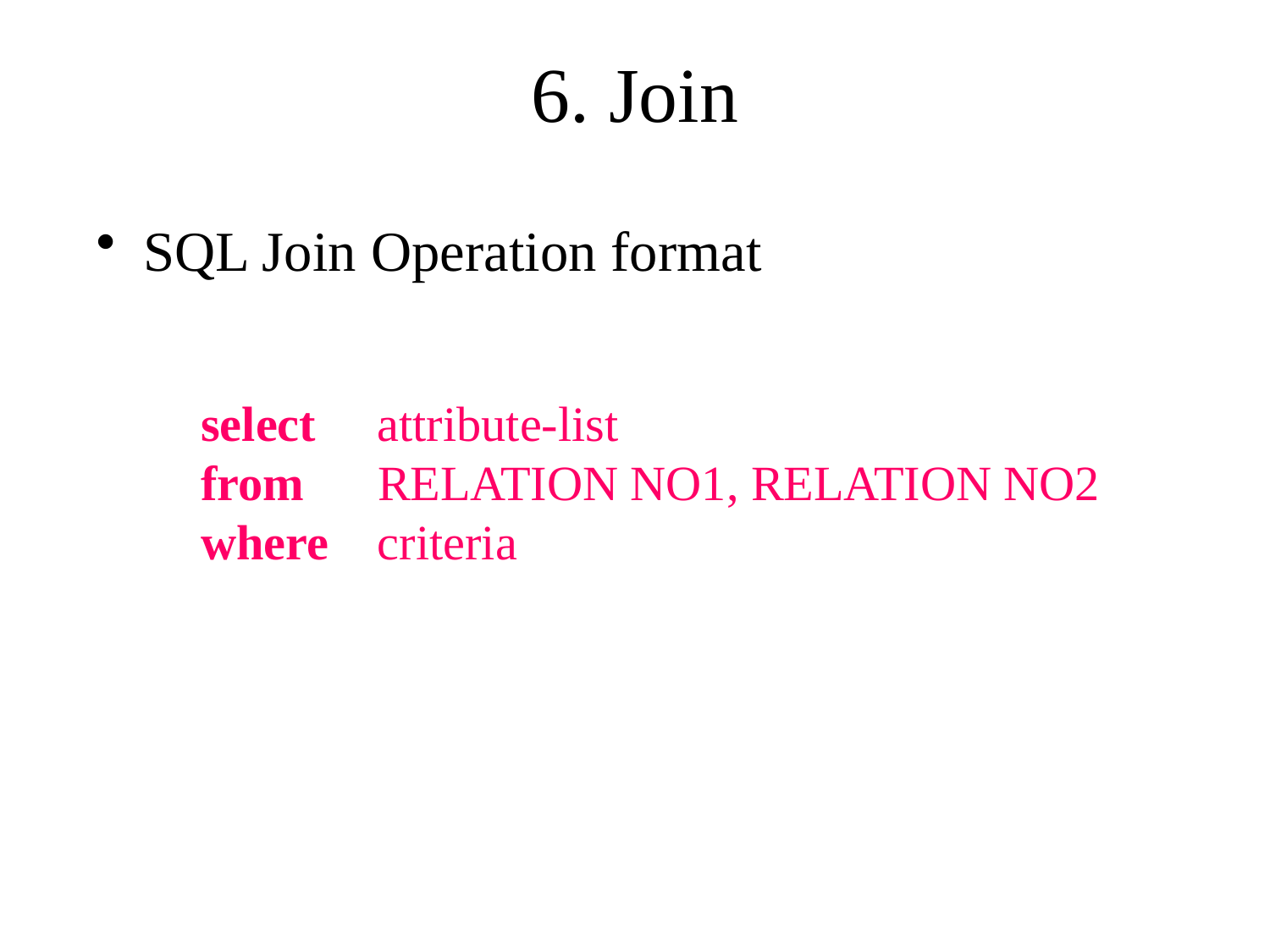

# 6. Join
SQL Join Operation format
select     attribute-list
from      RELATION NO1, RELATION NO2
where    criteria